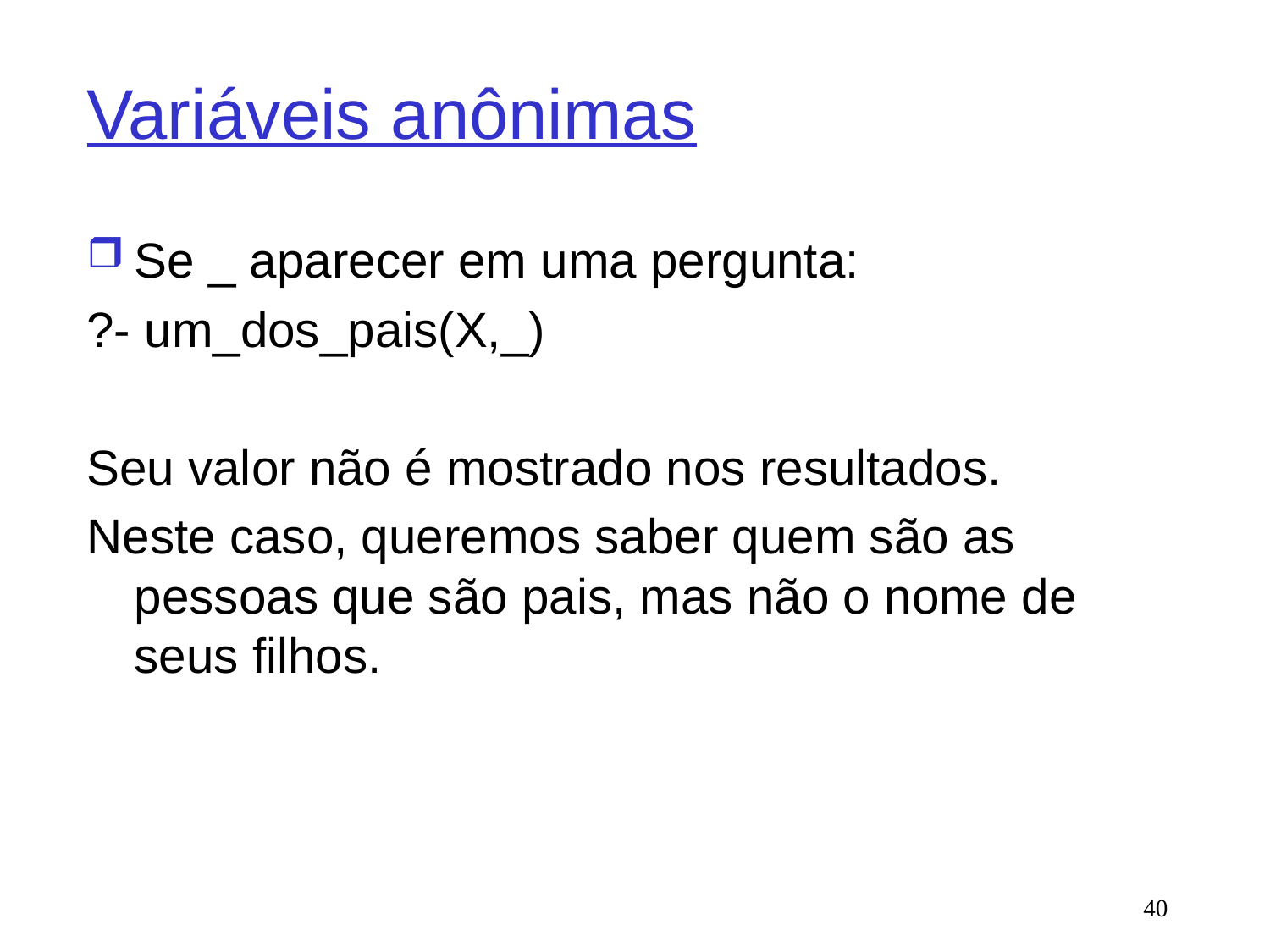

# Variáveis anônimas
Se _ aparecer em uma pergunta:
?- um_dos_pais(X,_)

Seu valor não é mostrado nos resultados.
Neste caso, queremos saber quem são as pessoas que são pais, mas não o nome de seus filhos.